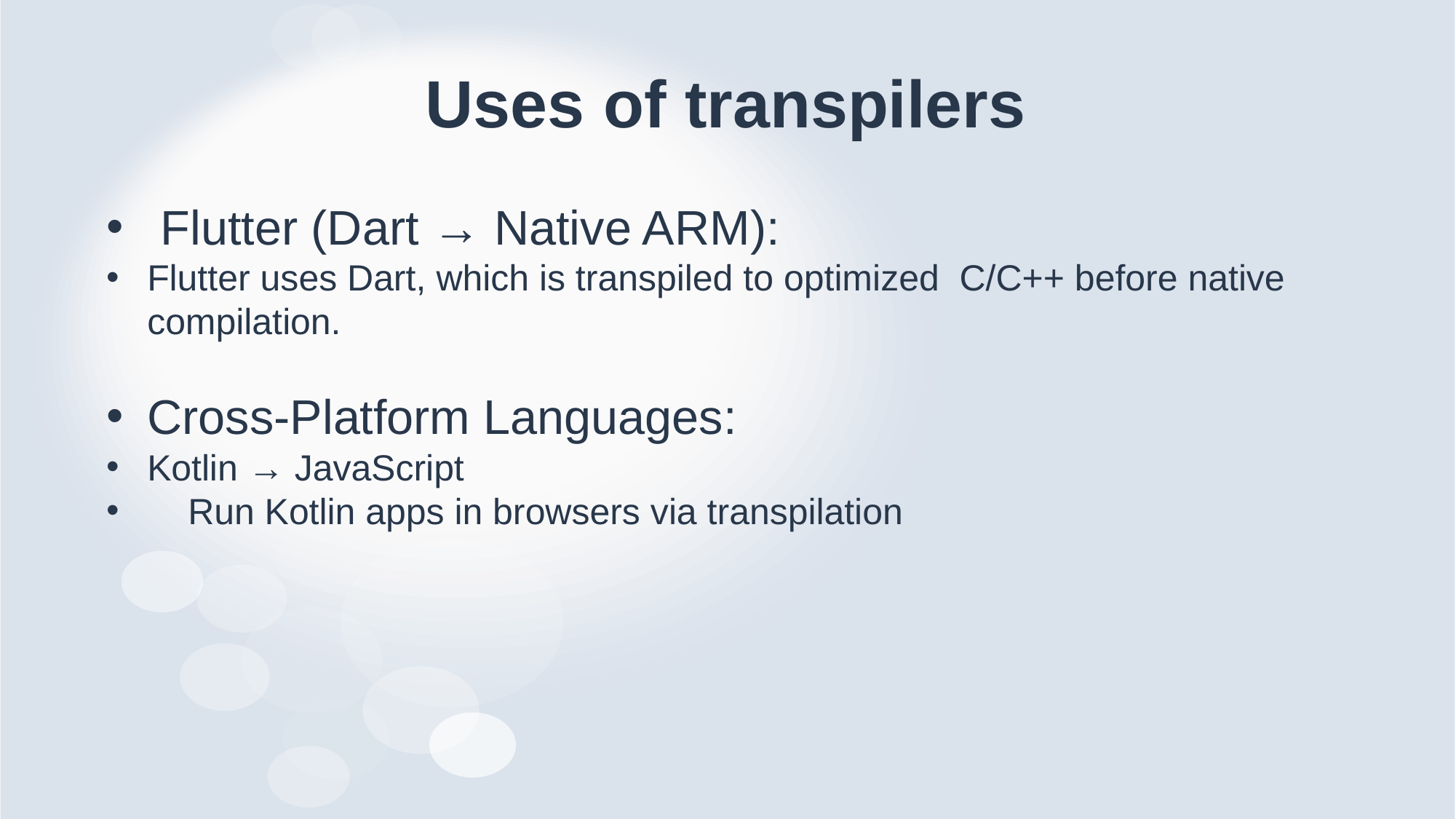

# Uses of transpilers
 Flutter (Dart → Native ARM):
Flutter uses Dart, which is transpiled to optimized  C/C++ before native compilation.

Cross-Platform Languages:
Kotlin → JavaScript
    Run Kotlin apps in browsers via transpilation